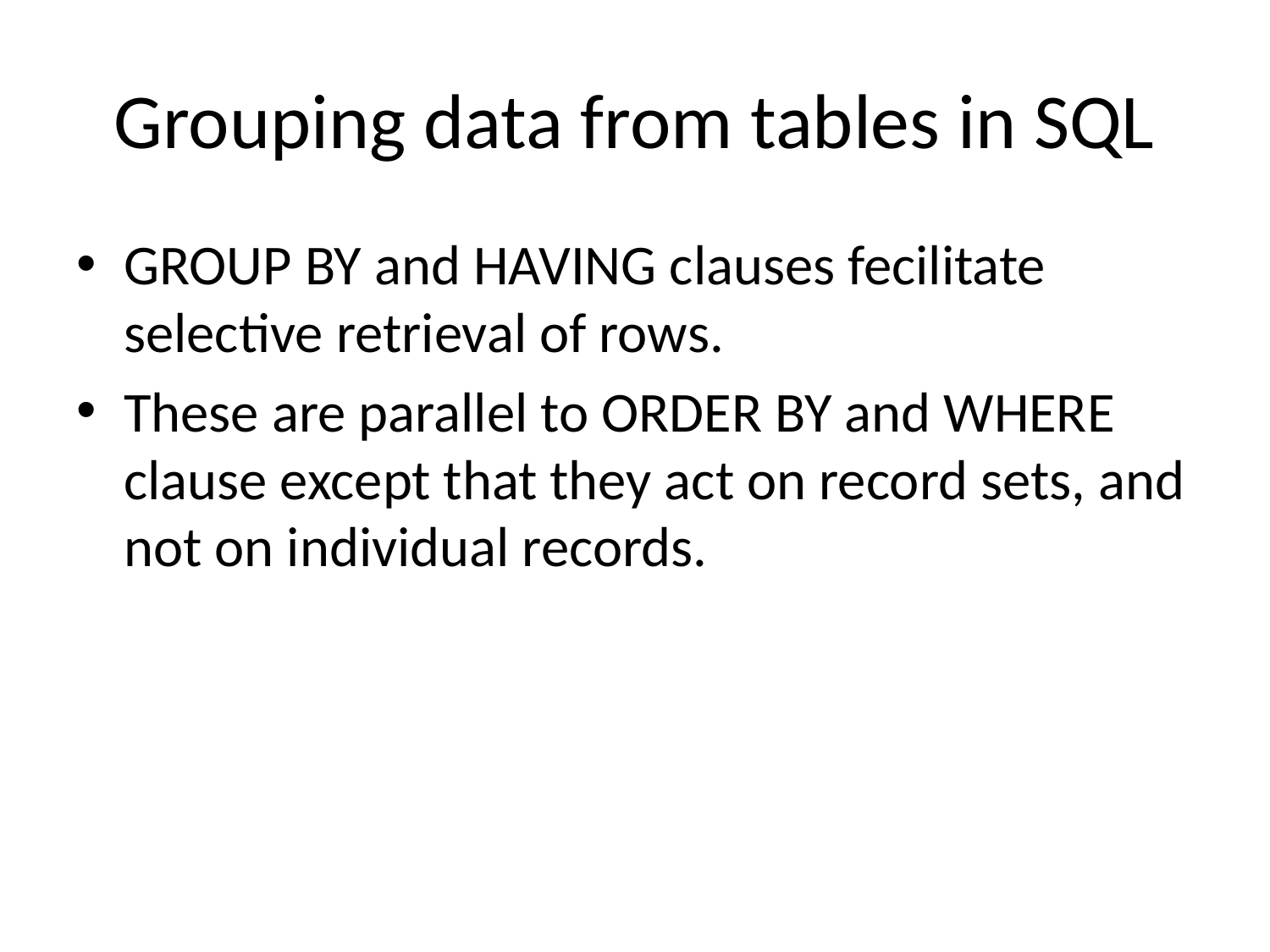

# Grouping data from tables in SQL
GROUP BY and HAVING clauses fecilitate selective retrieval of rows.
These are parallel to ORDER BY and WHERE clause except that they act on record sets, and not on individual records.